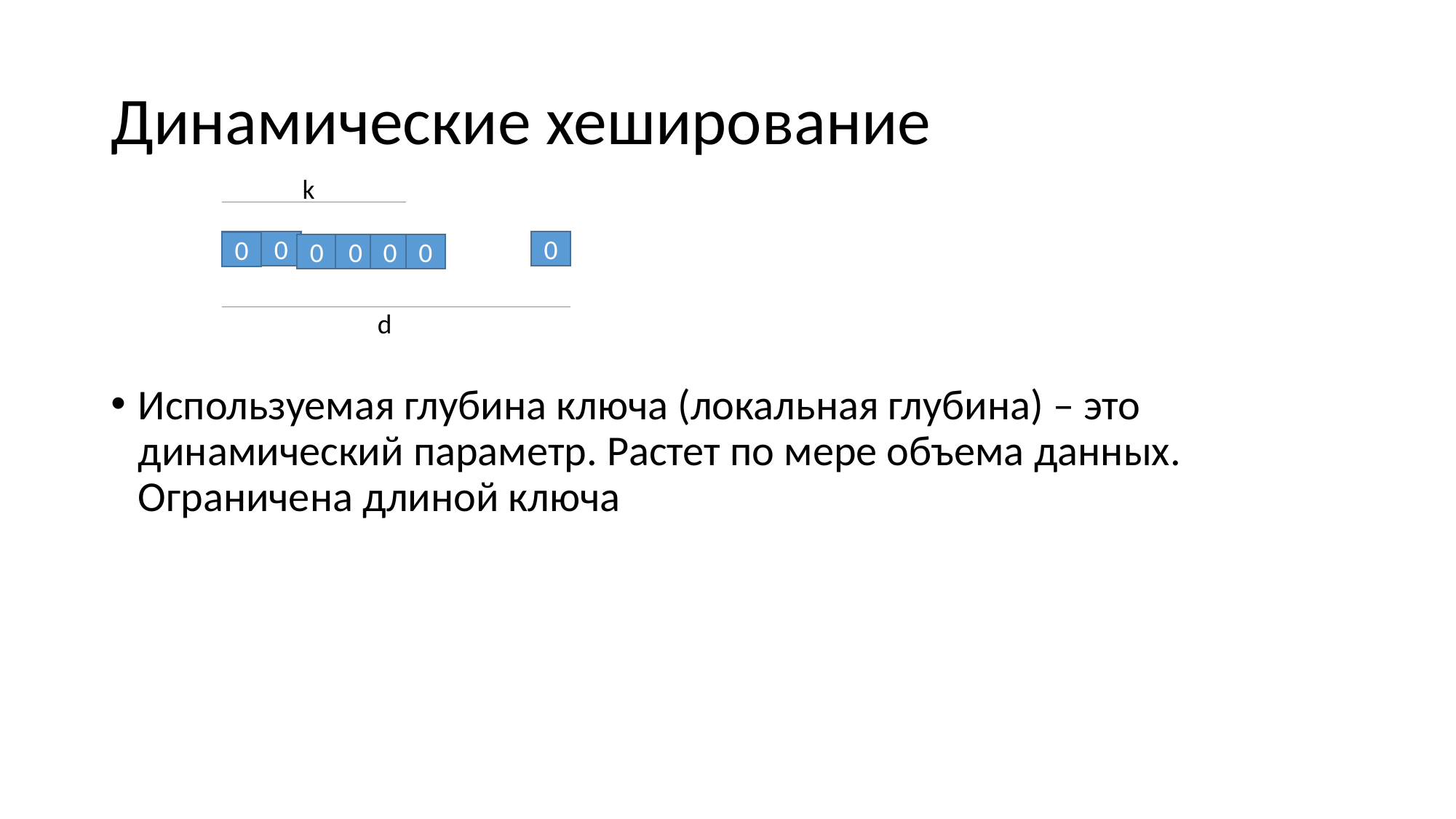

# Динамические хеширование
k
0
0
0
0
0
0
0
d
Используемая глубина ключа (локальная глубина) – это динамический параметр. Растет по мере объема данных. Ограничена длиной ключа